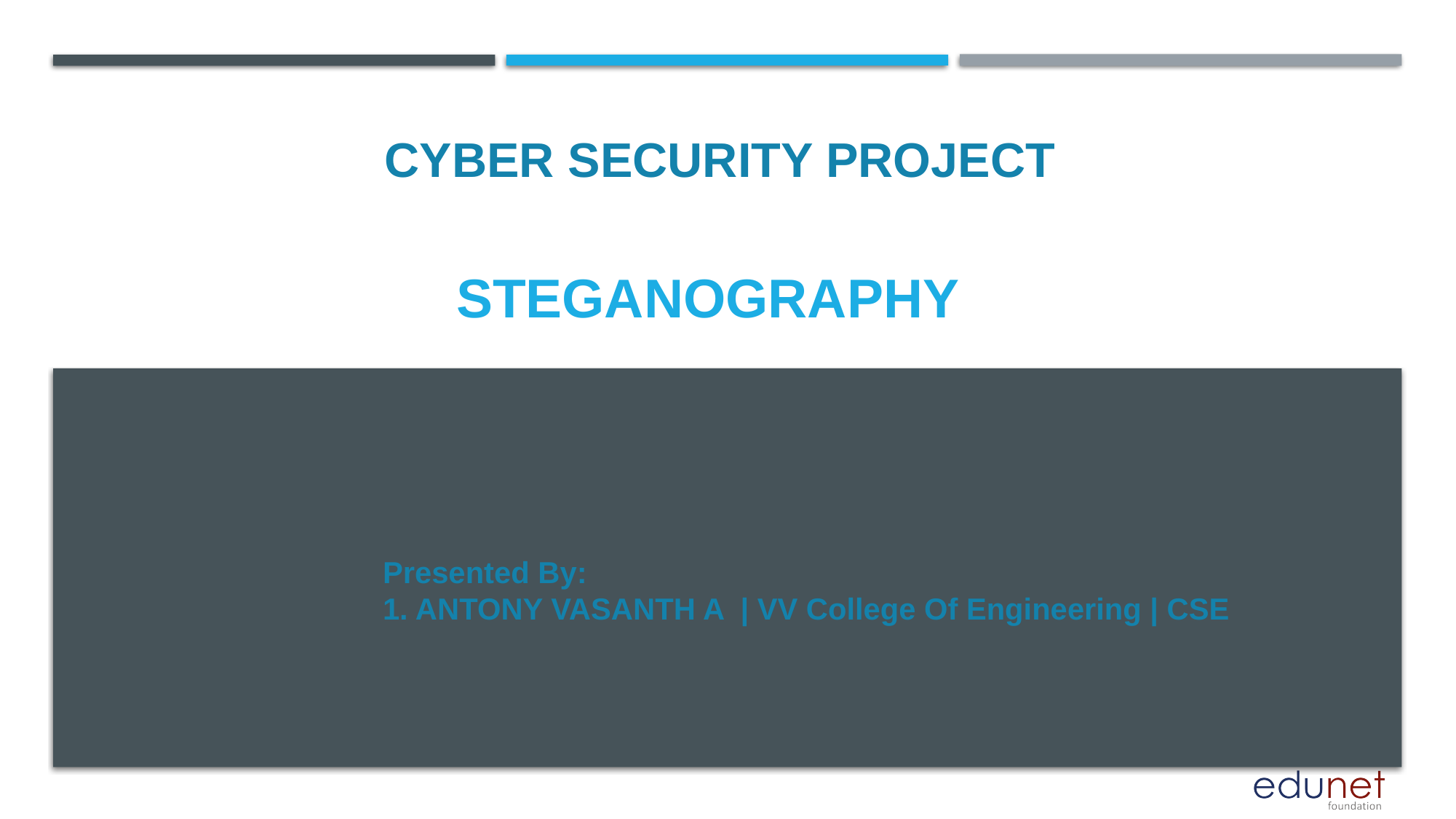

CYBER SECURITY PROJECT
STEGANOGRAPHY
Presented By:
1. ANTONY VASANTH A  | VV College Of Engineering | CSE